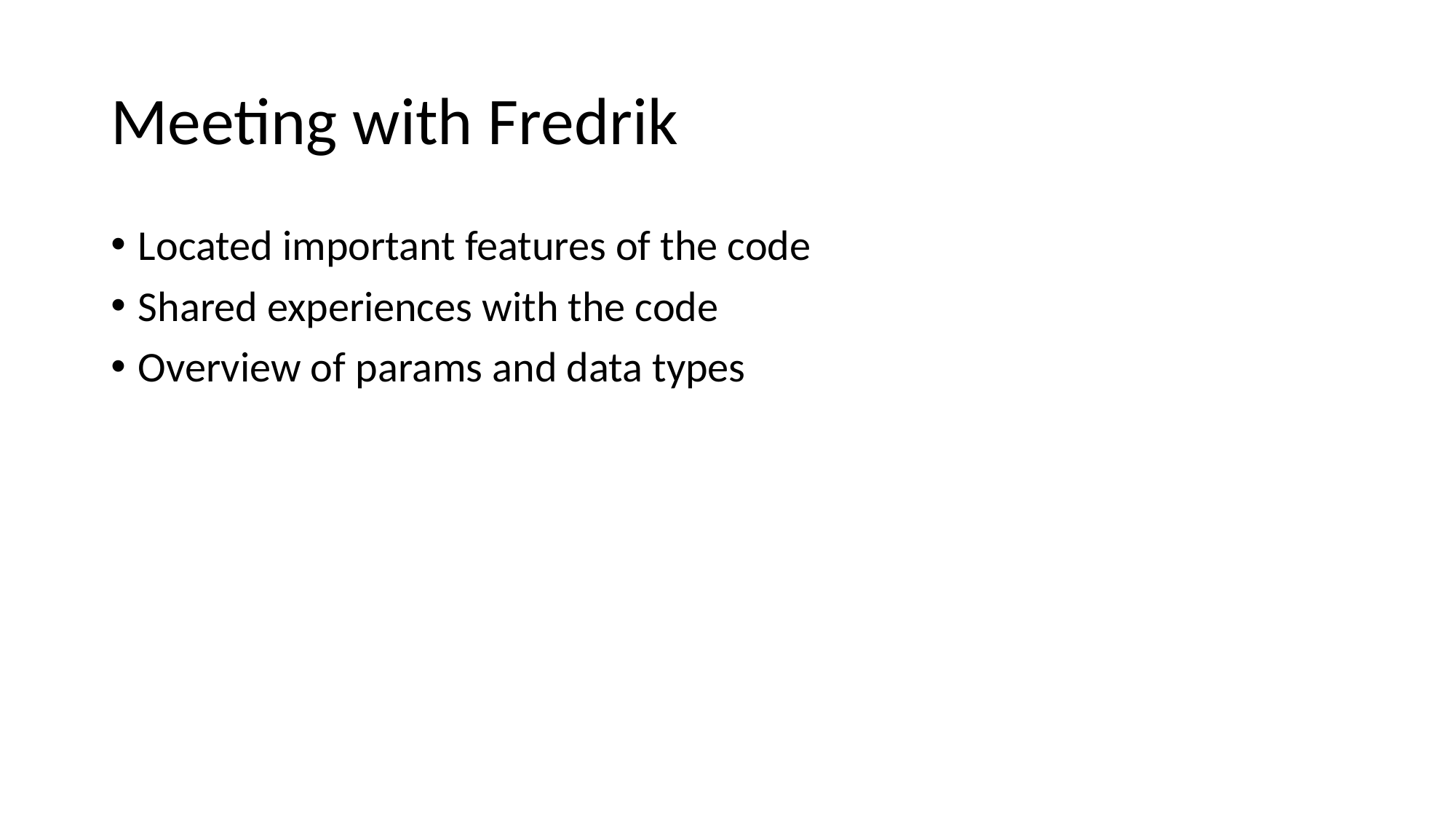

# Meeting with Fredrik
Located important features of the code
Shared experiences with the code
Overview of params and data types